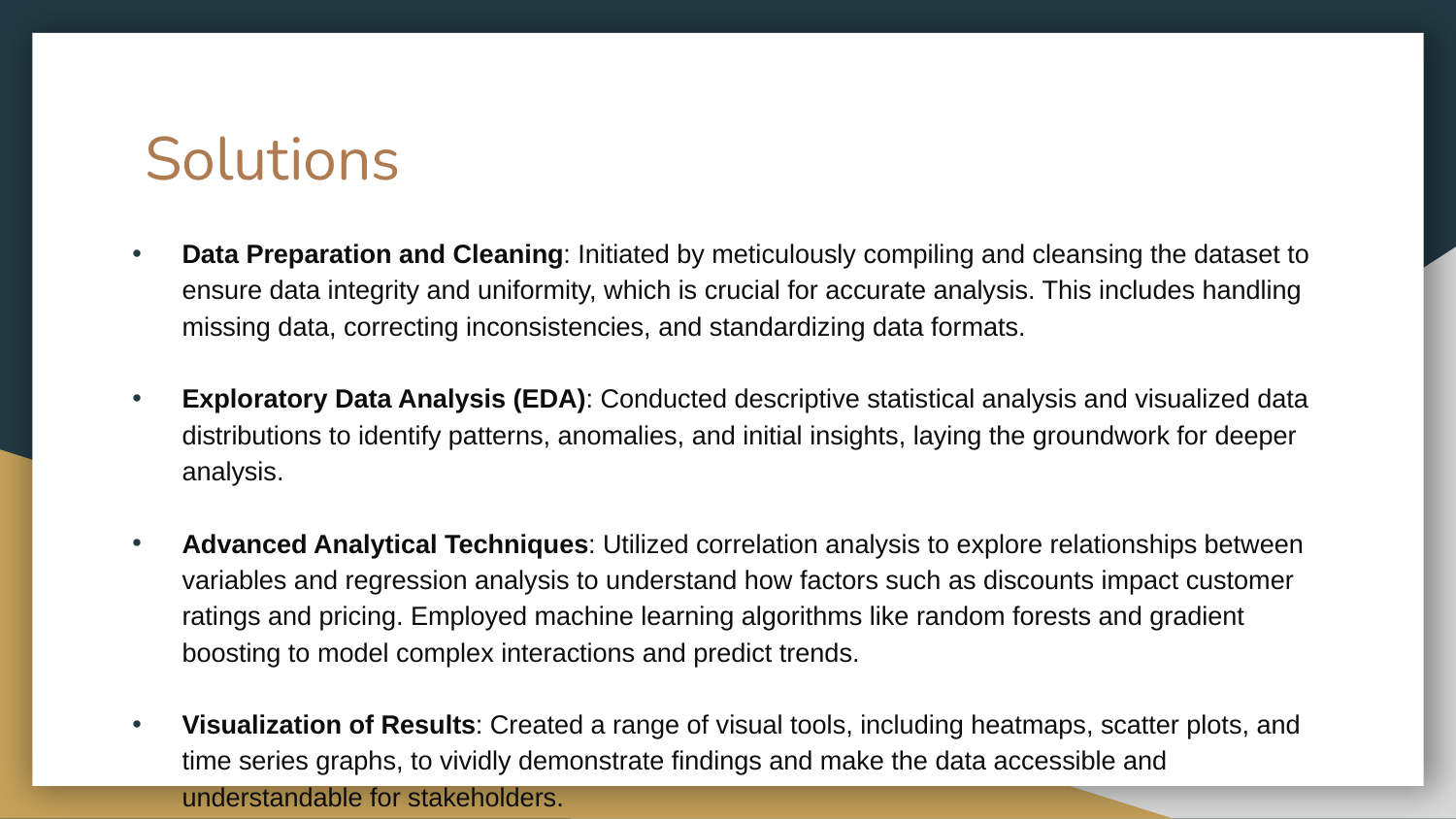

# Solutions
Data Preparation and Cleaning: Initiated by meticulously compiling and cleansing the dataset to ensure data integrity and uniformity, which is crucial for accurate analysis. This includes handling missing data, correcting inconsistencies, and standardizing data formats.

Exploratory Data Analysis (EDA): Conducted descriptive statistical analysis and visualized data distributions to identify patterns, anomalies, and initial insights, laying the groundwork for deeper analysis.

Advanced Analytical Techniques: Utilized correlation analysis to explore relationships between variables and regression analysis to understand how factors such as discounts impact customer ratings and pricing. Employed machine learning algorithms like random forests and gradient boosting to model complex interactions and predict trends.

Visualization of Results: Created a range of visual tools, including heatmaps, scatter plots, and time series graphs, to vividly demonstrate findings and make the data accessible and understandable for stakeholders.